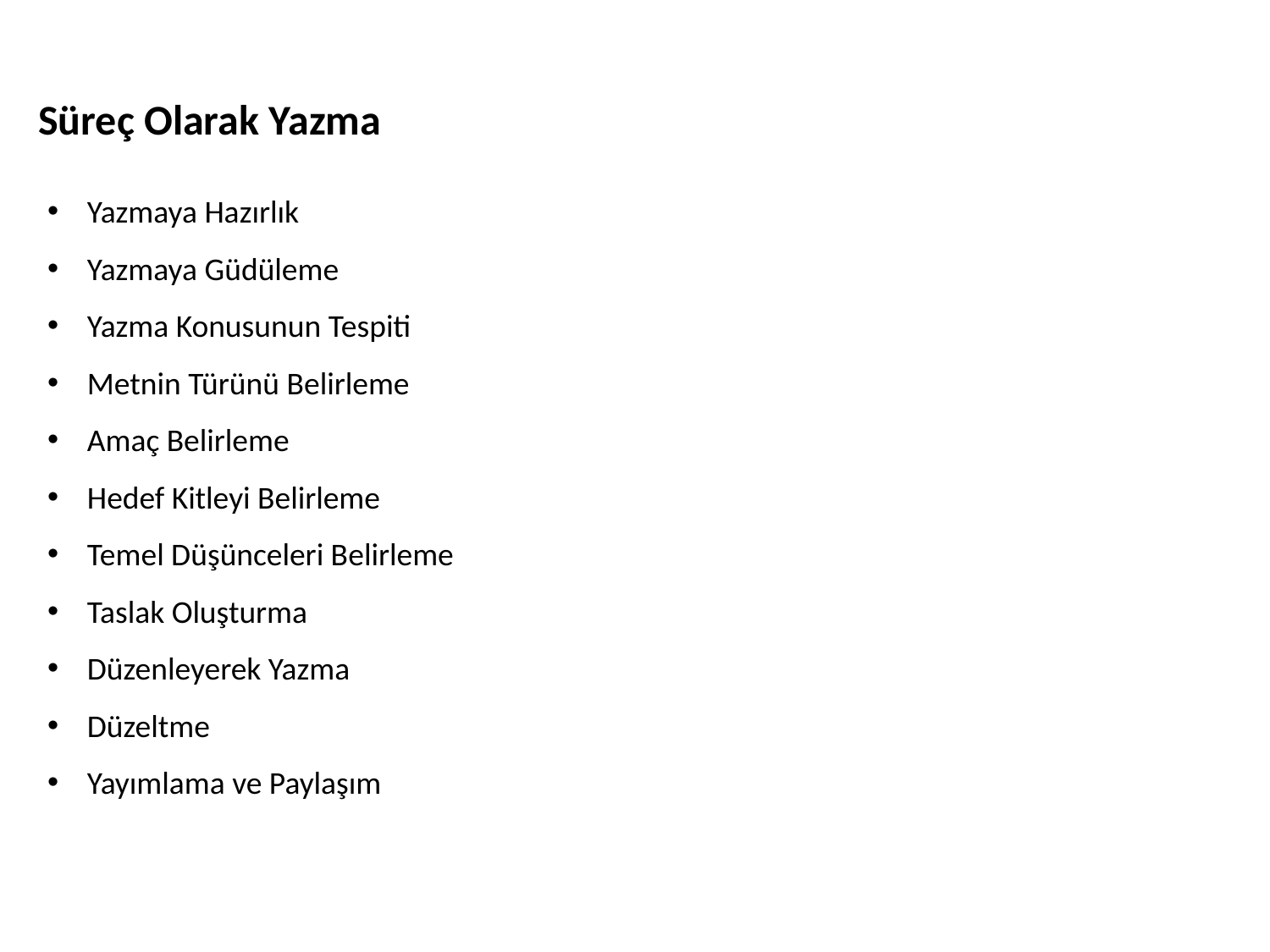

Süreç Olarak Yazma
Yazmaya Hazırlık
Yazmaya Güdüleme
Yazma Konusunun Tespiti
Metnin Türünü Belirleme
Amaç Belirleme
Hedef Kitleyi Belirleme
Temel Düşünceleri Belirleme
Taslak Oluşturma
Düzenleyerek Yazma
Düzeltme
Yayımlama ve Paylaşım